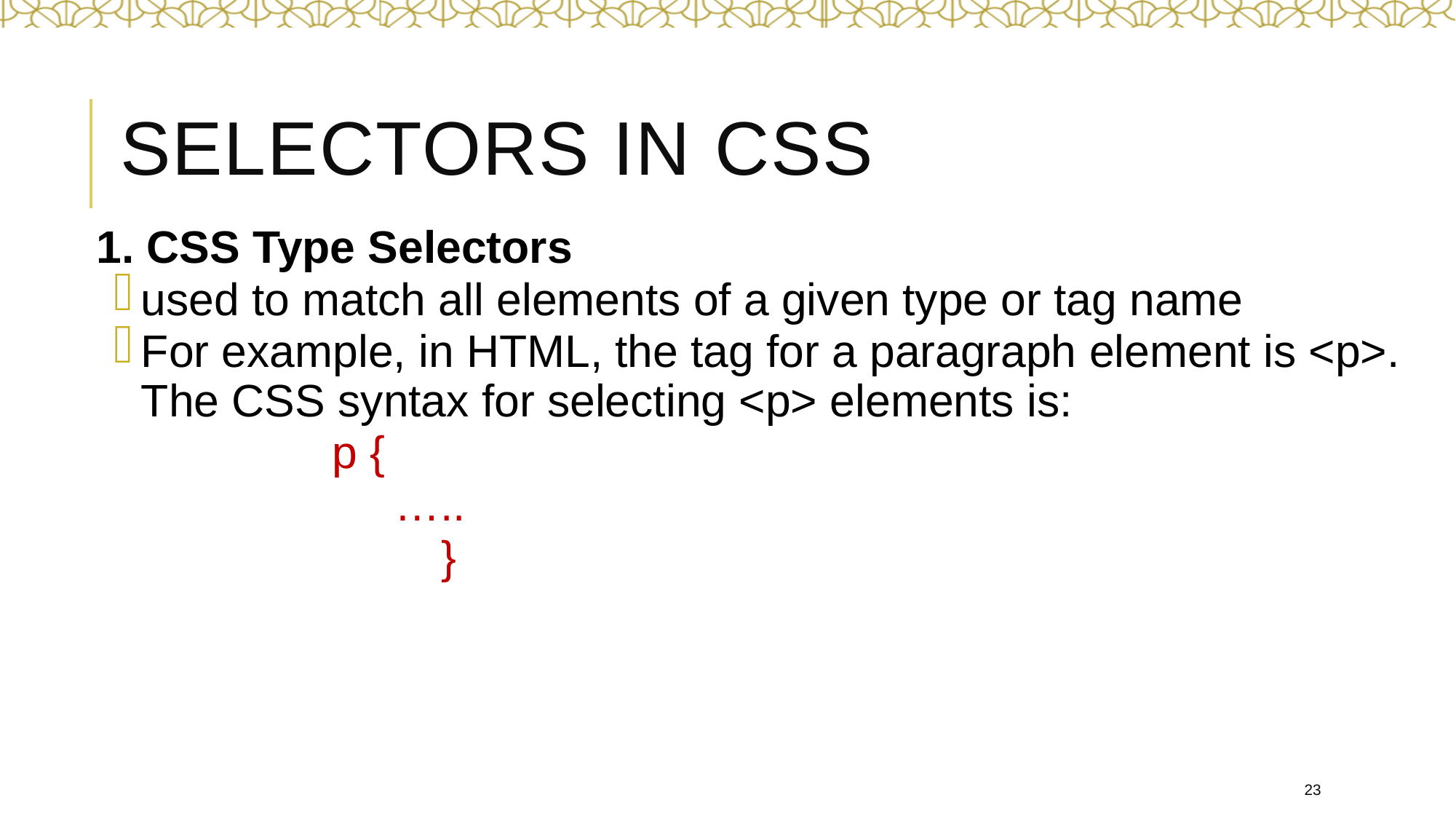

# Selectors in CSS
1. CSS Type Selectors
used to match all elements of a given type or tag name
For example, in HTML, the tag for a paragraph element is <p>. The CSS syntax for selecting <p> elements is:
		p {
		     …..
			}

23